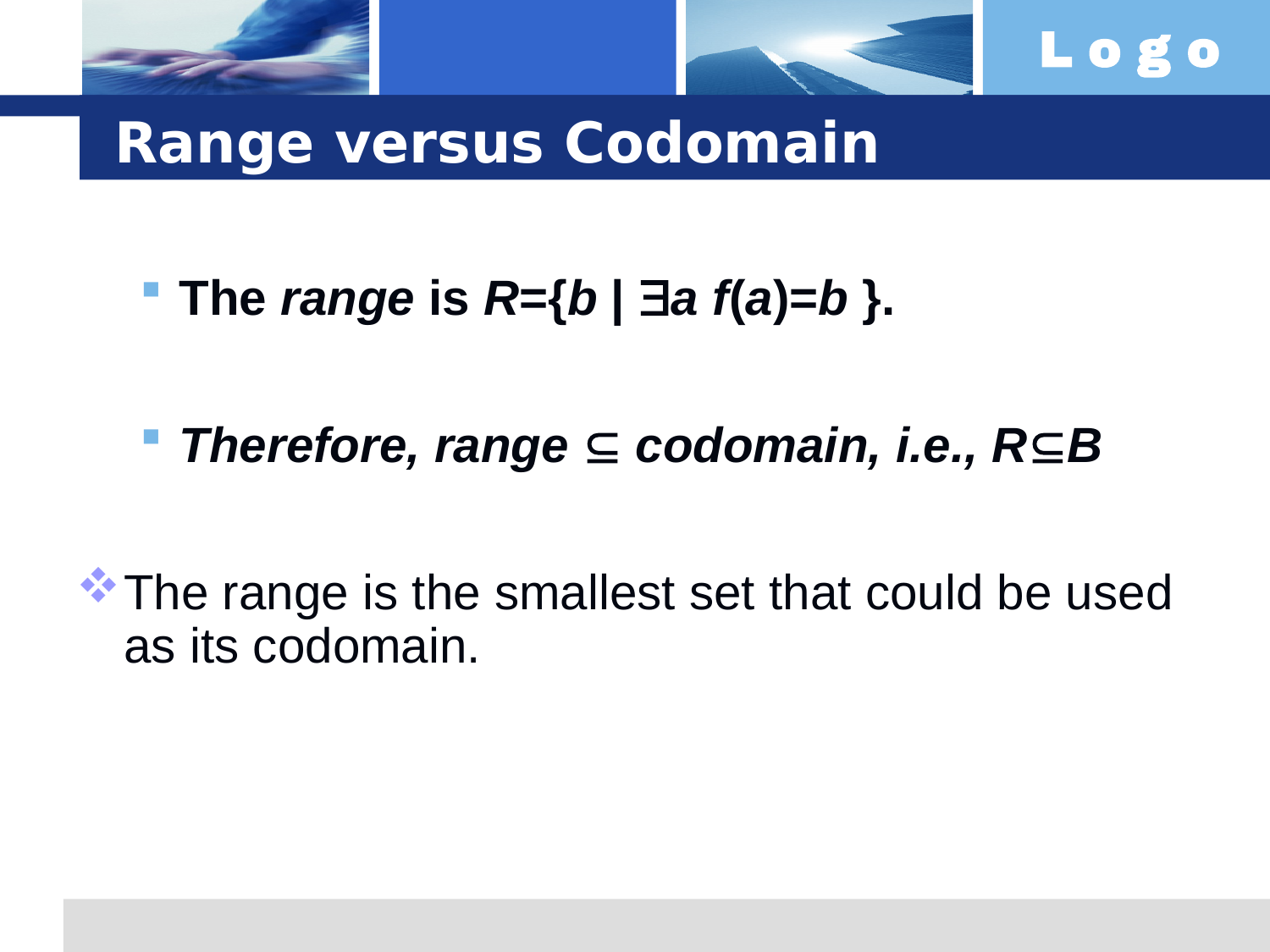

# Range versus Codomain

The range is R={b | ∃a f(a)=b }.

Therefore, range ⊆ codomain, i.e., R⊆B

The range is the smallest set that could be used as its codomain.
8